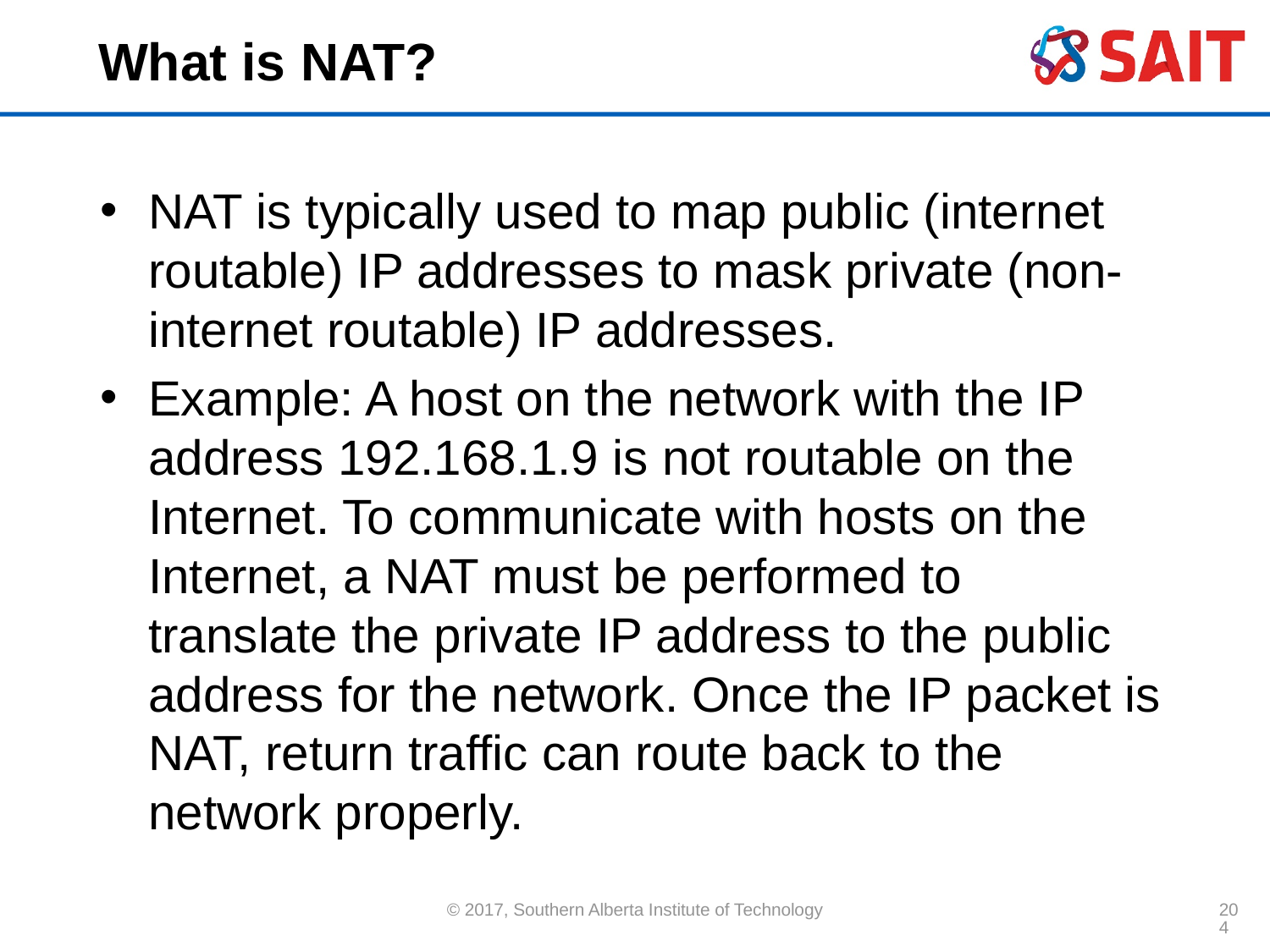

# What is NAT?
NAT is typically used to map public (internet routable) IP addresses to mask private (non-internet routable) IP addresses.
Example: A host on the network with the IP address 192.168.1.9 is not routable on the Internet. To communicate with hosts on the Internet, a NAT must be performed to translate the private IP address to the public address for the network. Once the IP packet is NAT, return traffic can route back to the network properly.